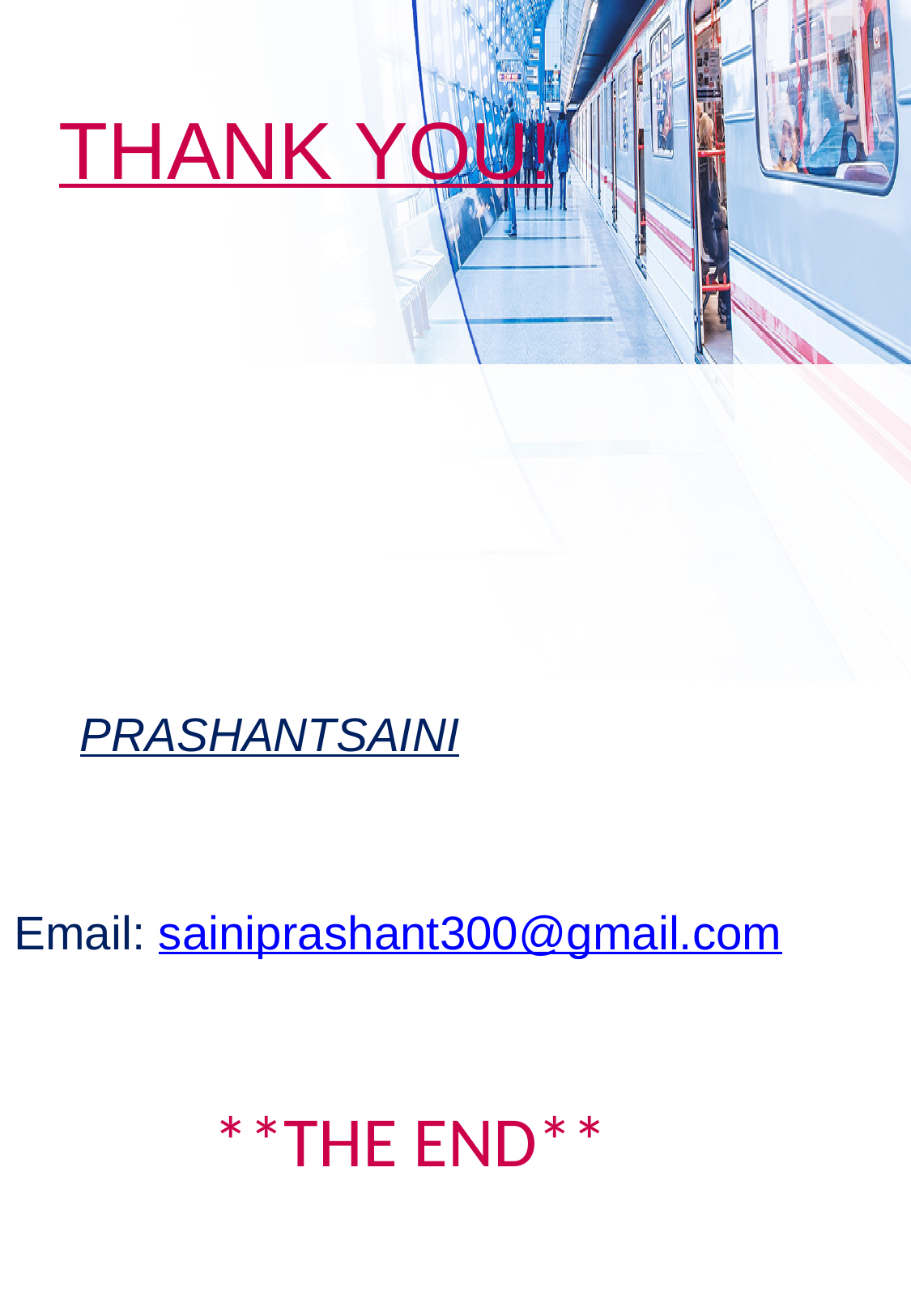

# THANK YOU!

     PRASHANTSAINI

Email: sainiprashant300@gmail.com

**THE END**